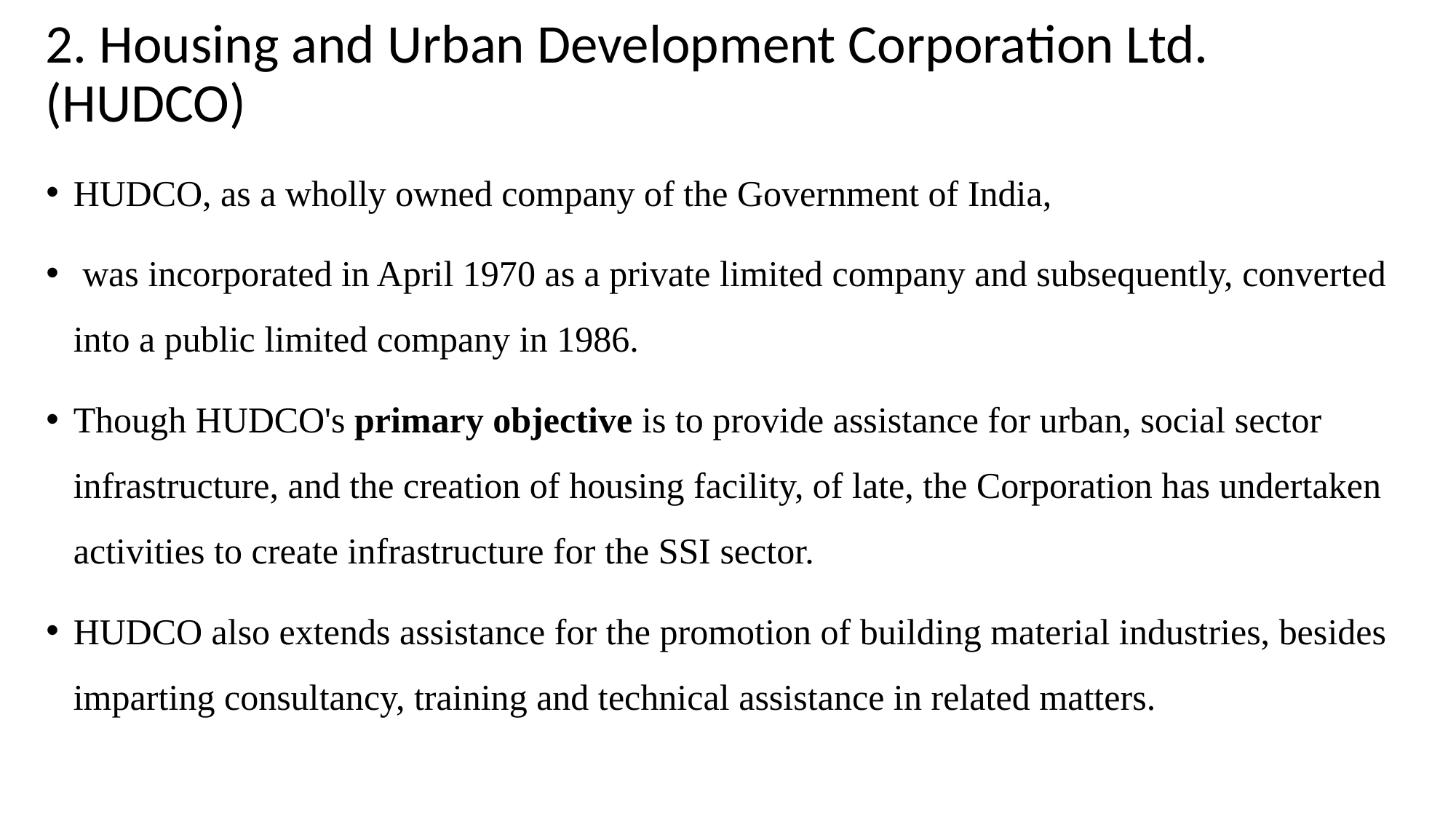

# 2. Housing and Urban Development Corporation Ltd. (HUDCO)
HUDCO, as a wholly owned company of the Government of India,
 was incorporated in April 1970 as a private limited company and subsequently, converted into a public limited company in 1986.
Though HUDCO's primary objective is to provide assistance for urban, social sector infrastructure, and the creation of housing facility, of late, the Corporation has undertaken activities to create infrastructure for the SSI sector.
HUDCO also extends assistance for the promotion of building material industries, besides imparting consultancy, training and technical assistance in related matters.